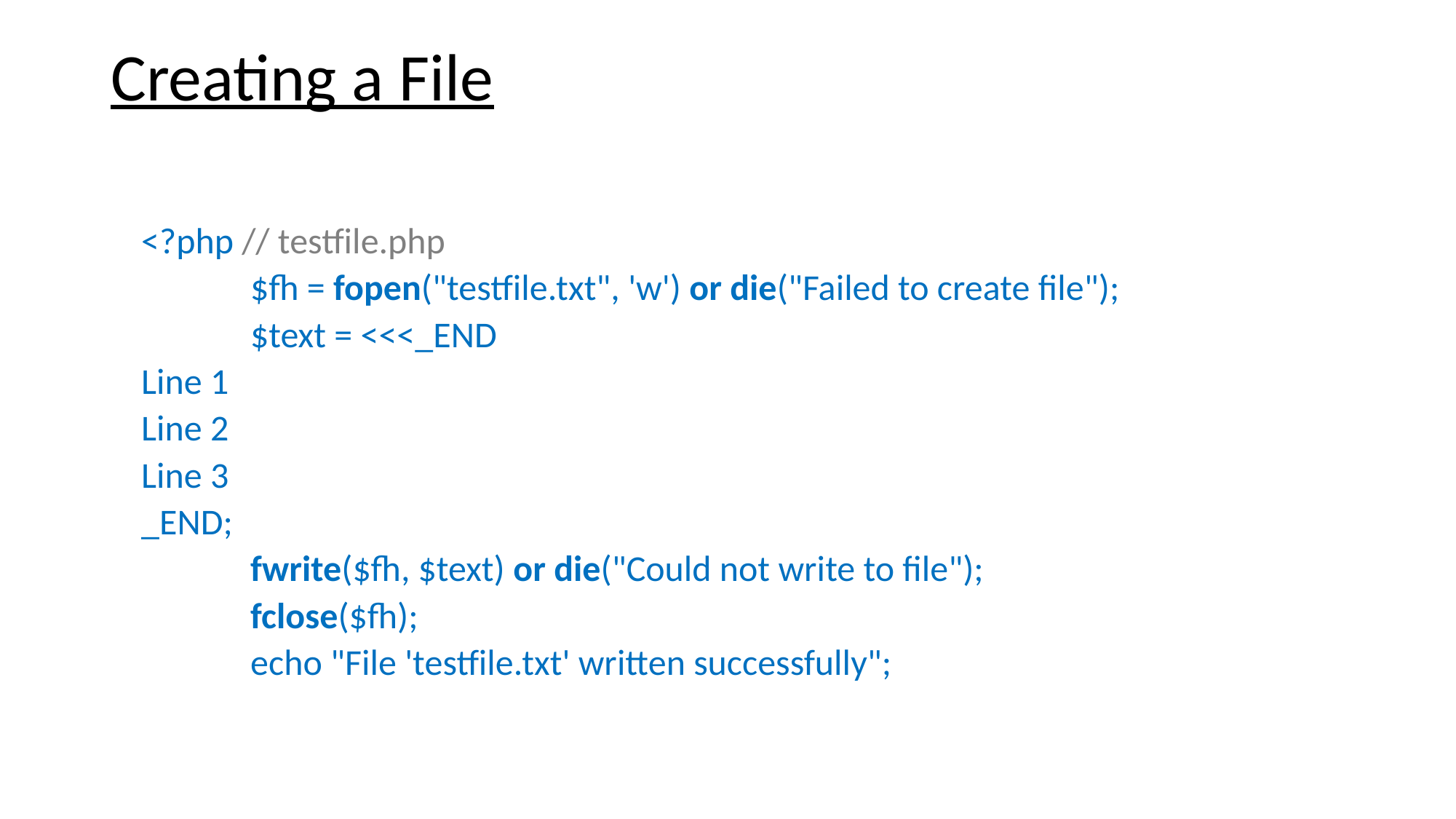

# Creating a File

<?php // testfile.php
	$fh = fopen("testfile.txt", 'w') or die("Failed to create file");
	$text = <<<_END
Line 1
Line 2
Line 3
_END;
	fwrite($fh, $text) or die("Could not write to file");
	fclose($fh);
	echo "File 'testfile.txt' written successfully";